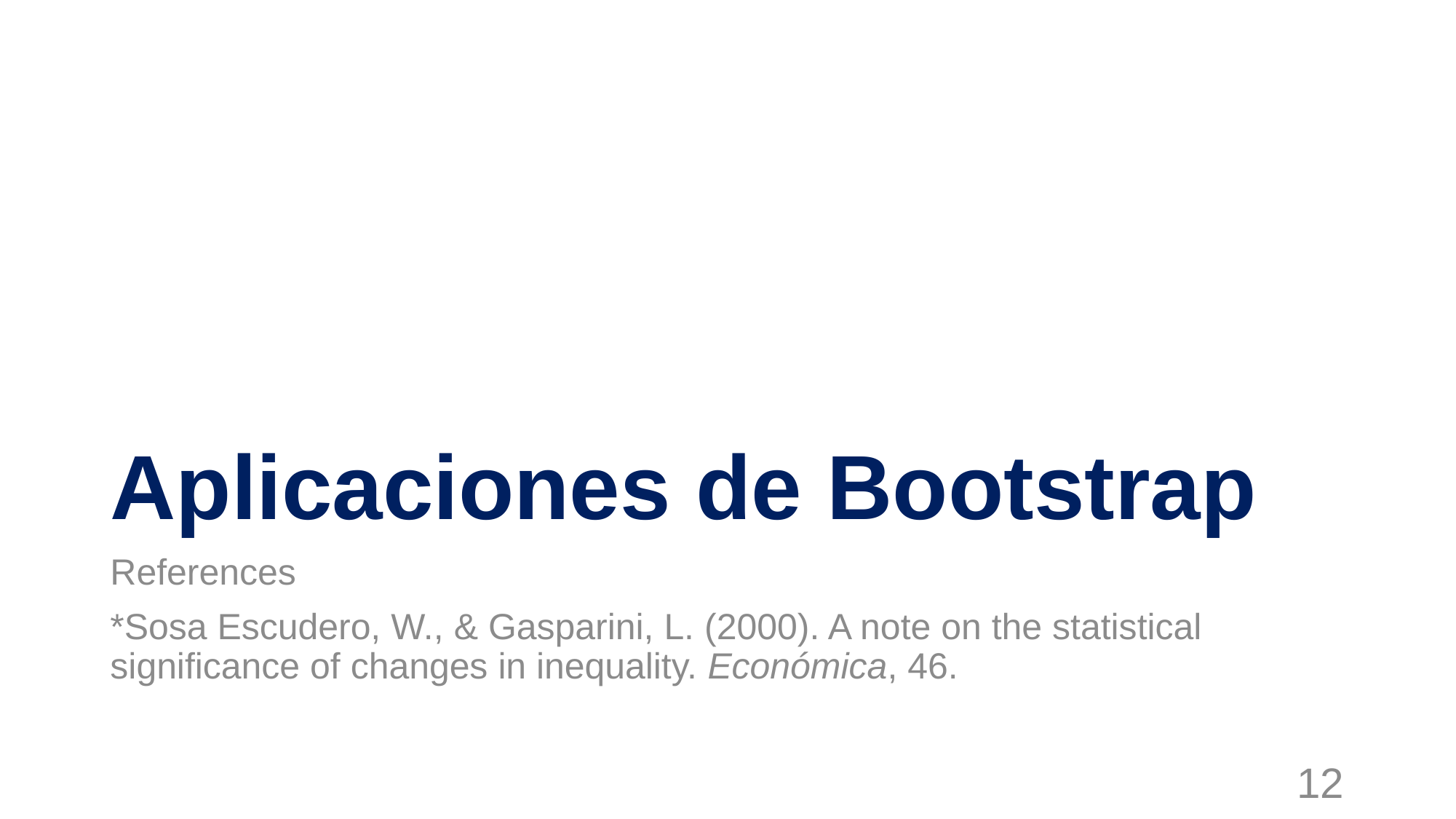

# Aplicaciones de Bootstrap
References
*Sosa Escudero, W., & Gasparini, L. (2000). A note on the statistical significance of changes in inequality. Económica, 46.

12